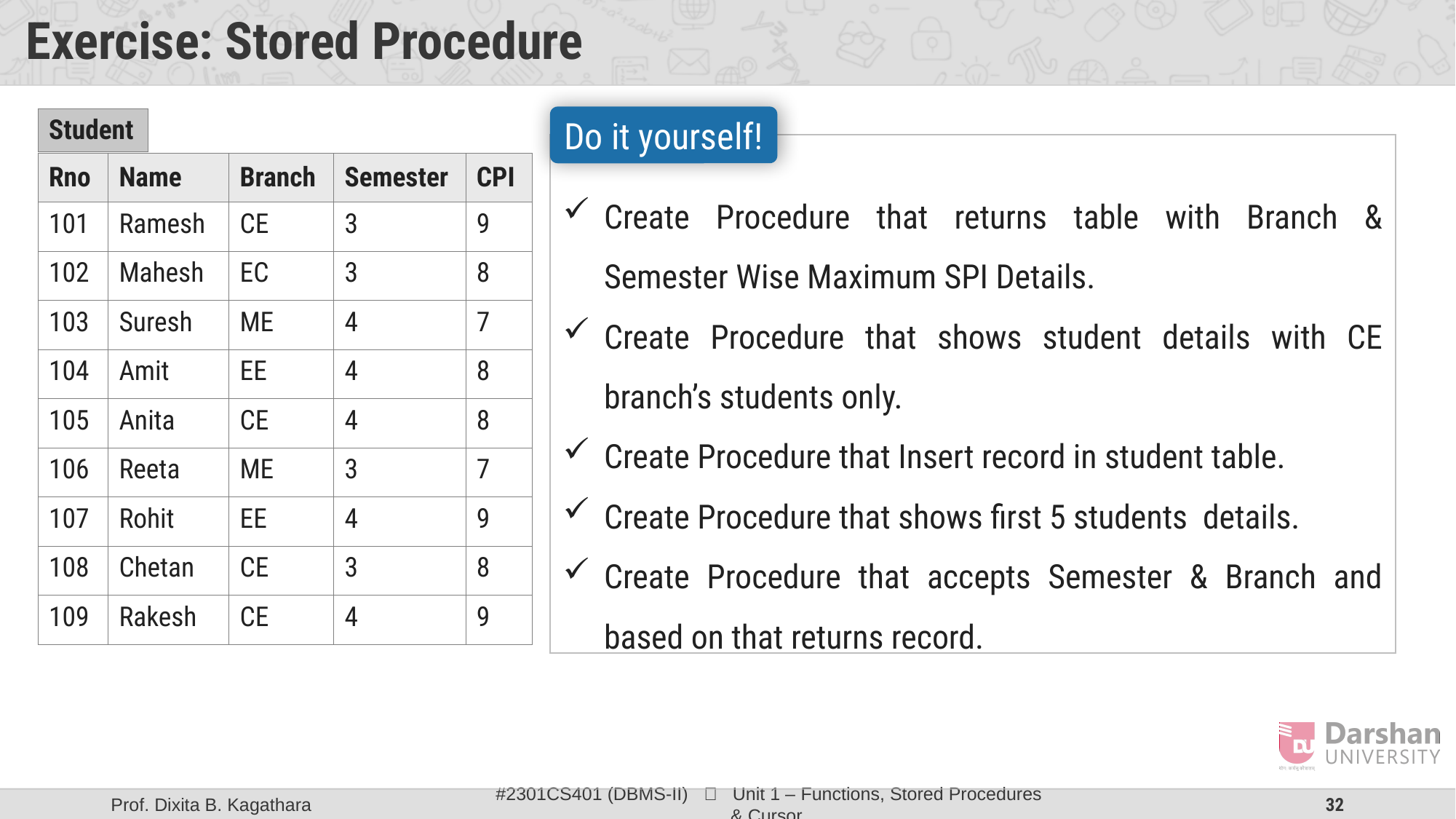

# Exercise: Stored Procedure
Do it yourself!
Create Procedure that returns table with Branch & Semester Wise Maximum SPI Details.
Create Procedure that shows student details with CE branch’s students only.
Create Procedure that Insert record in student table.
Create Procedure that shows first 5 students  details.
Create Procedure that accepts Semester & Branch and based on that returns record.
| Student |
| --- |
| Rno | Name | Branch | Semester | CPI |
| --- | --- | --- | --- | --- |
| 101 | Ramesh | CE | 3 | 9 |
| 102 | Mahesh | EC | 3 | 8 |
| 103 | Suresh | ME | 4 | 7 |
| 104 | Amit | EE | 4 | 8 |
| 105 | Anita | CE | 4 | 8 |
| 106 | Reeta | ME | 3 | 7 |
| 107 | Rohit | EE | 4 | 9 |
| 108 | Chetan | CE | 3 | 8 |
| 109 | Rakesh | CE | 4 | 9 |